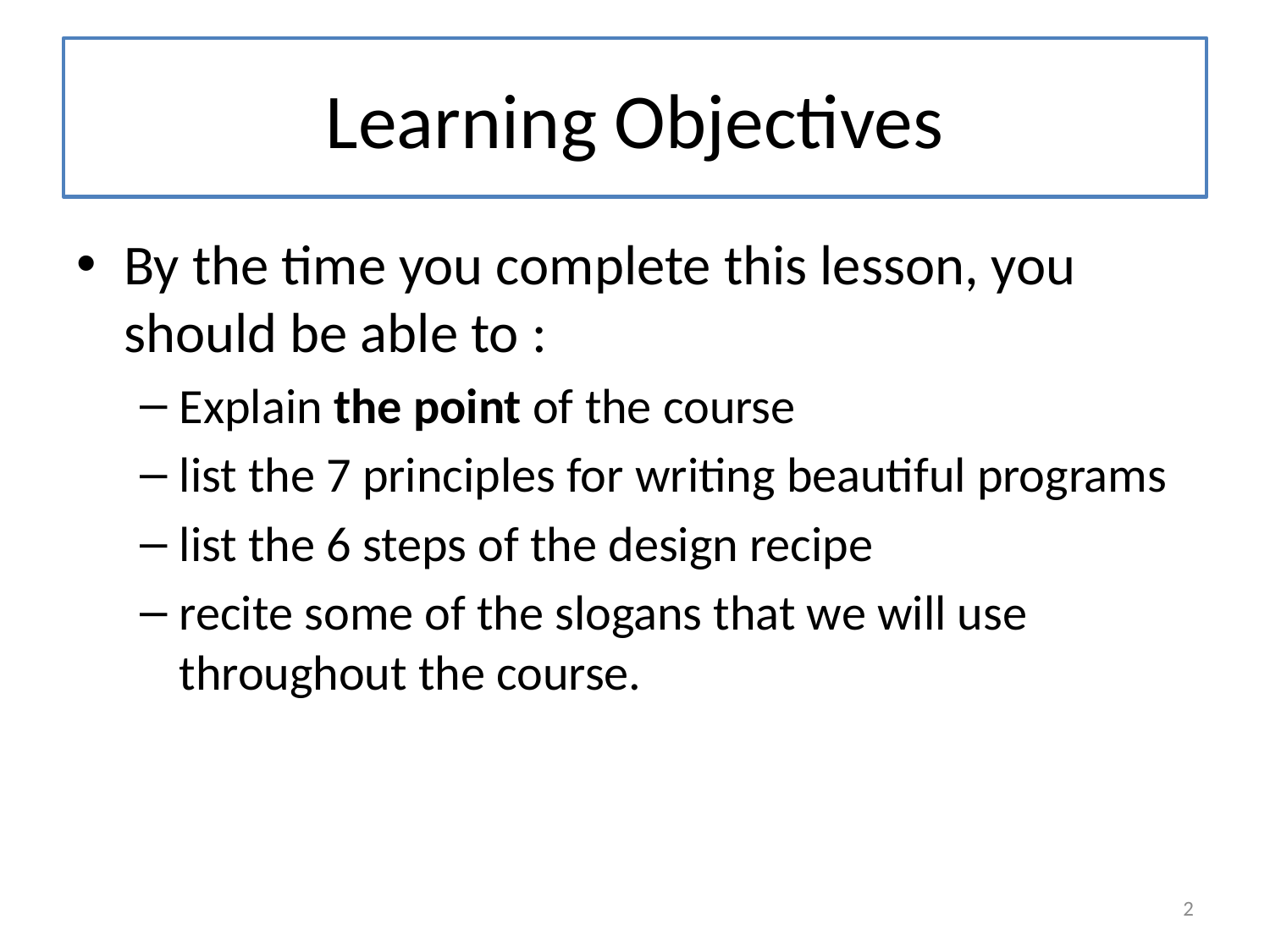

# Learning Objectives
By the time you complete this lesson, you should be able to :
Explain the point of the course
list the 7 principles for writing beautiful programs
list the 6 steps of the design recipe
recite some of the slogans that we will use throughout the course.
2